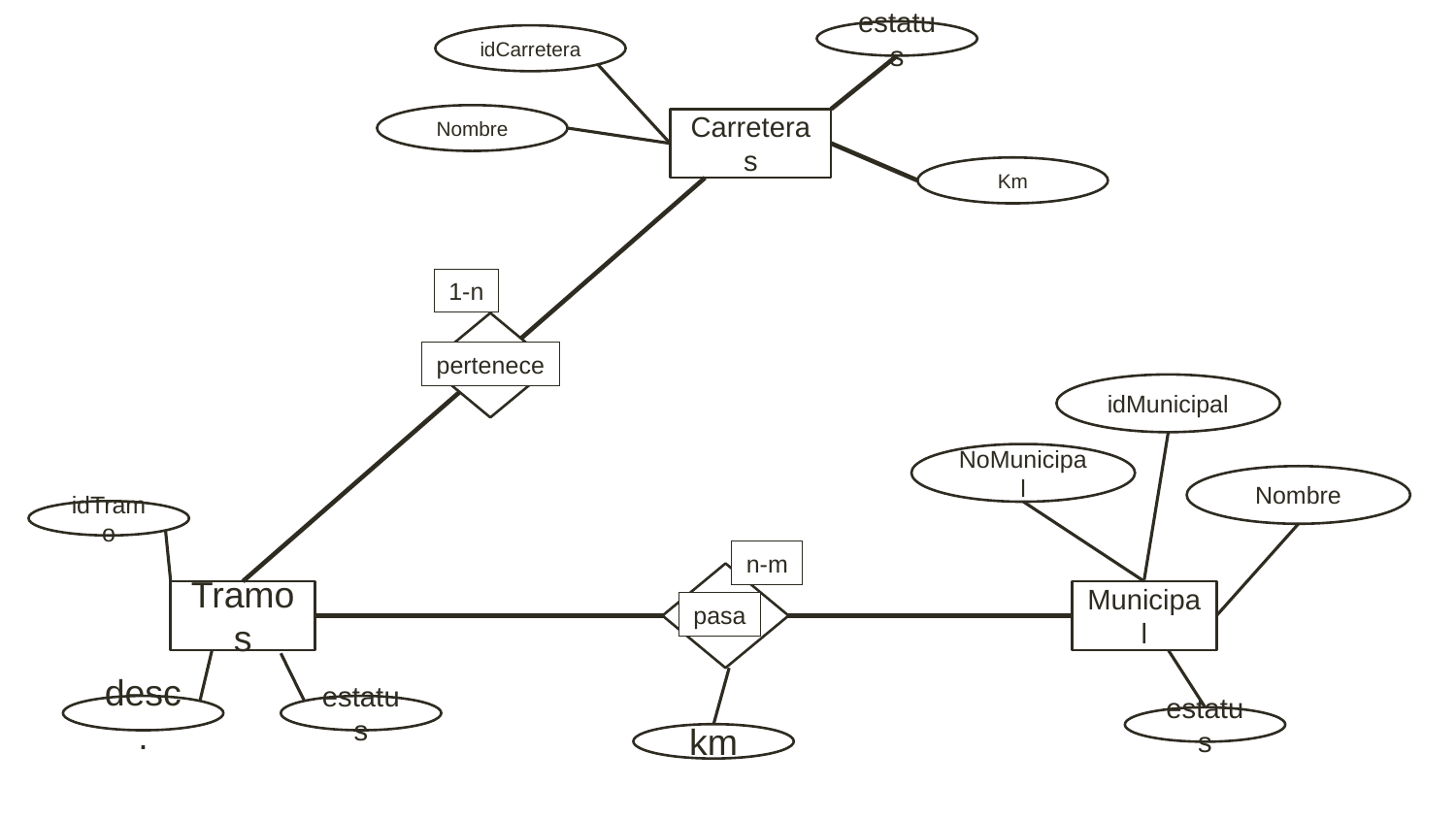

estatus
idCarretera
Nombre
Carreteras
Km
1-n

pertenece
idMunicipal
NoMunicipal
Nombre
idTramo
n-m

Tramos
Municipal
pasa
desc.
estatus
estatus
km